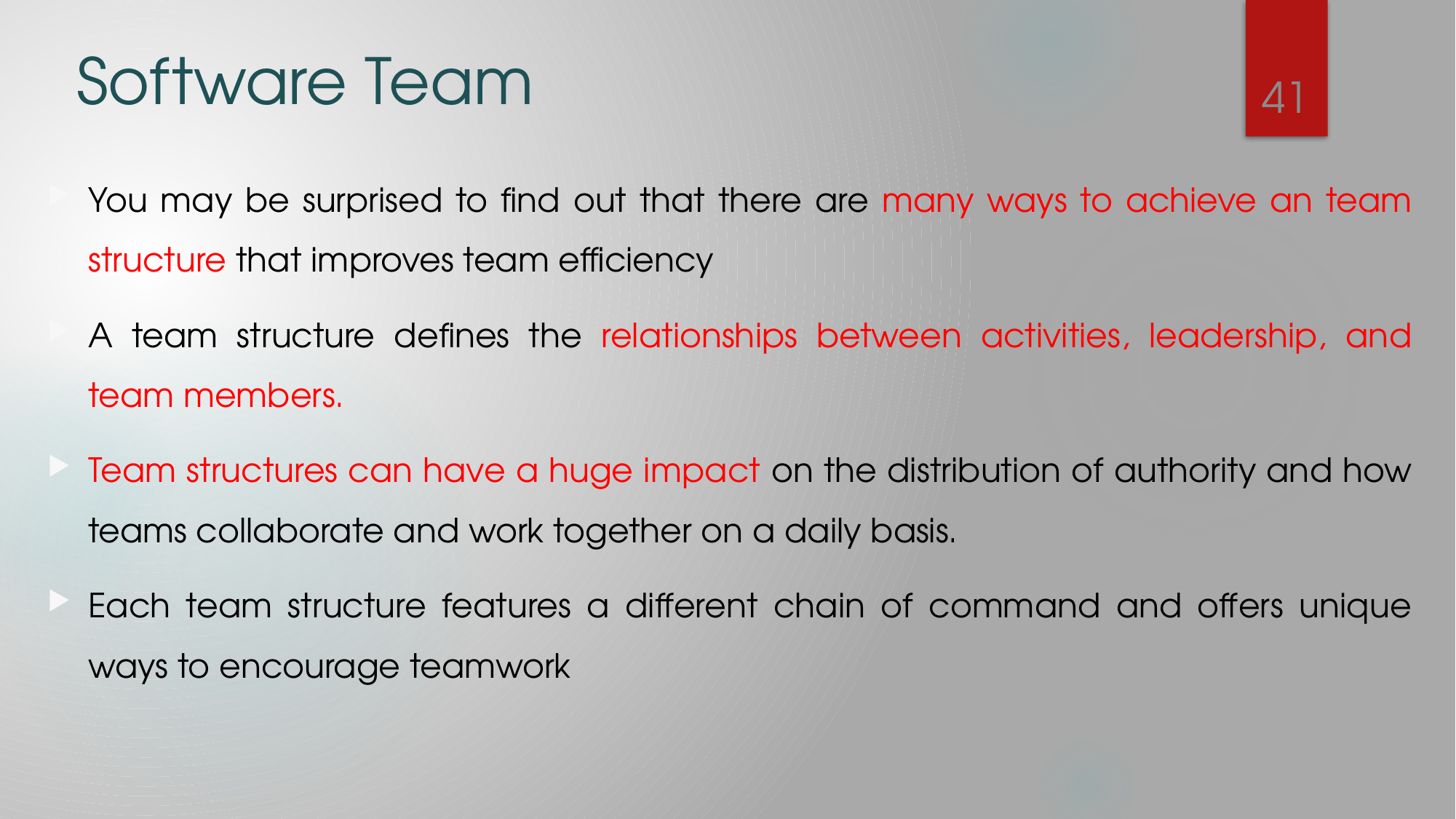

41
# Software Team
You may be surprised to find out that there are many ways to achieve an team structure that improves team efficiency
A team structure defines the relationships between activities, leadership, and team members.
Team structures can have a huge impact on the distribution of authority and how teams collaborate and work together on a daily basis.
Each team structure features a different chain of command and offers unique ways to encourage teamwork